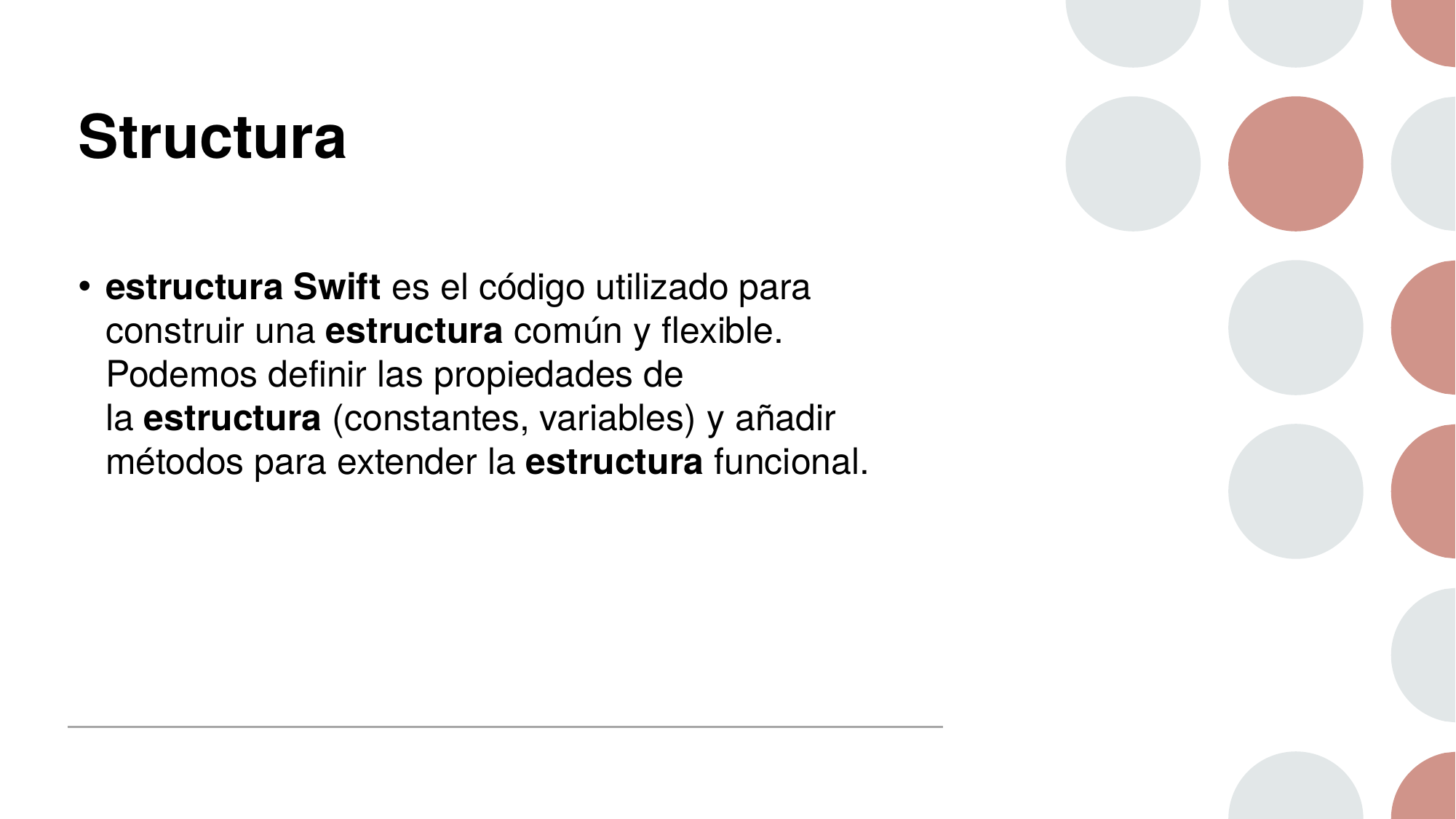

# Structura
estructura Swift es el código utilizado para construir una estructura común y flexible. Podemos definir las propiedades de la estructura (constantes, variables) y añadir métodos para extender la estructura funcional.